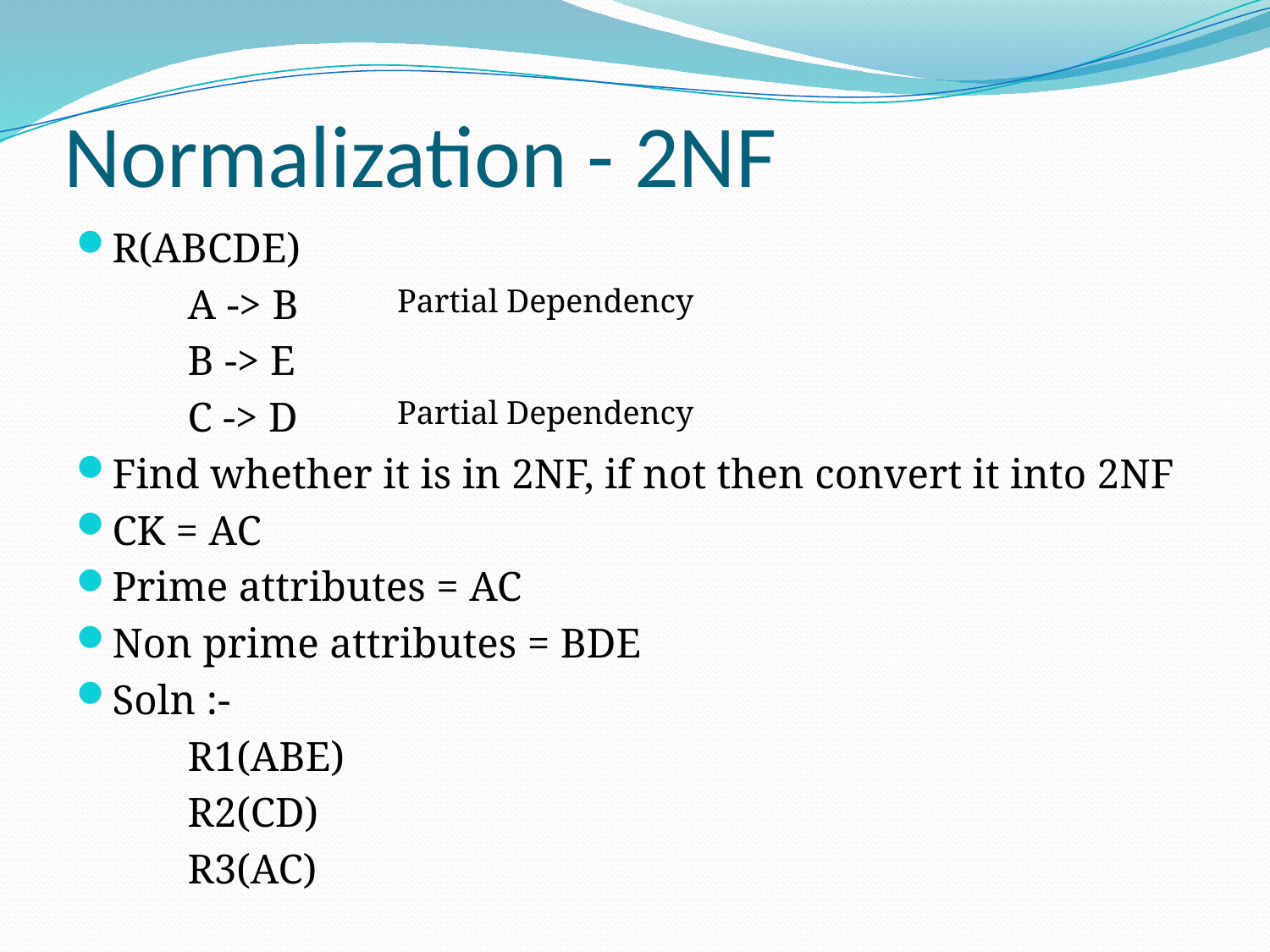

# Normalization - 2NF
R(ABCDE)
	A -> B
	B -> E
	C -> D
Find whether it is in 2NF, if not then convert it into 2NF
CK = AC
Prime attributes = AC
Non prime attributes = BDE
Soln :-
	R1(ABE)
	R2(CD)
	R3(AC)

Partial Dependency
Partial Dependency